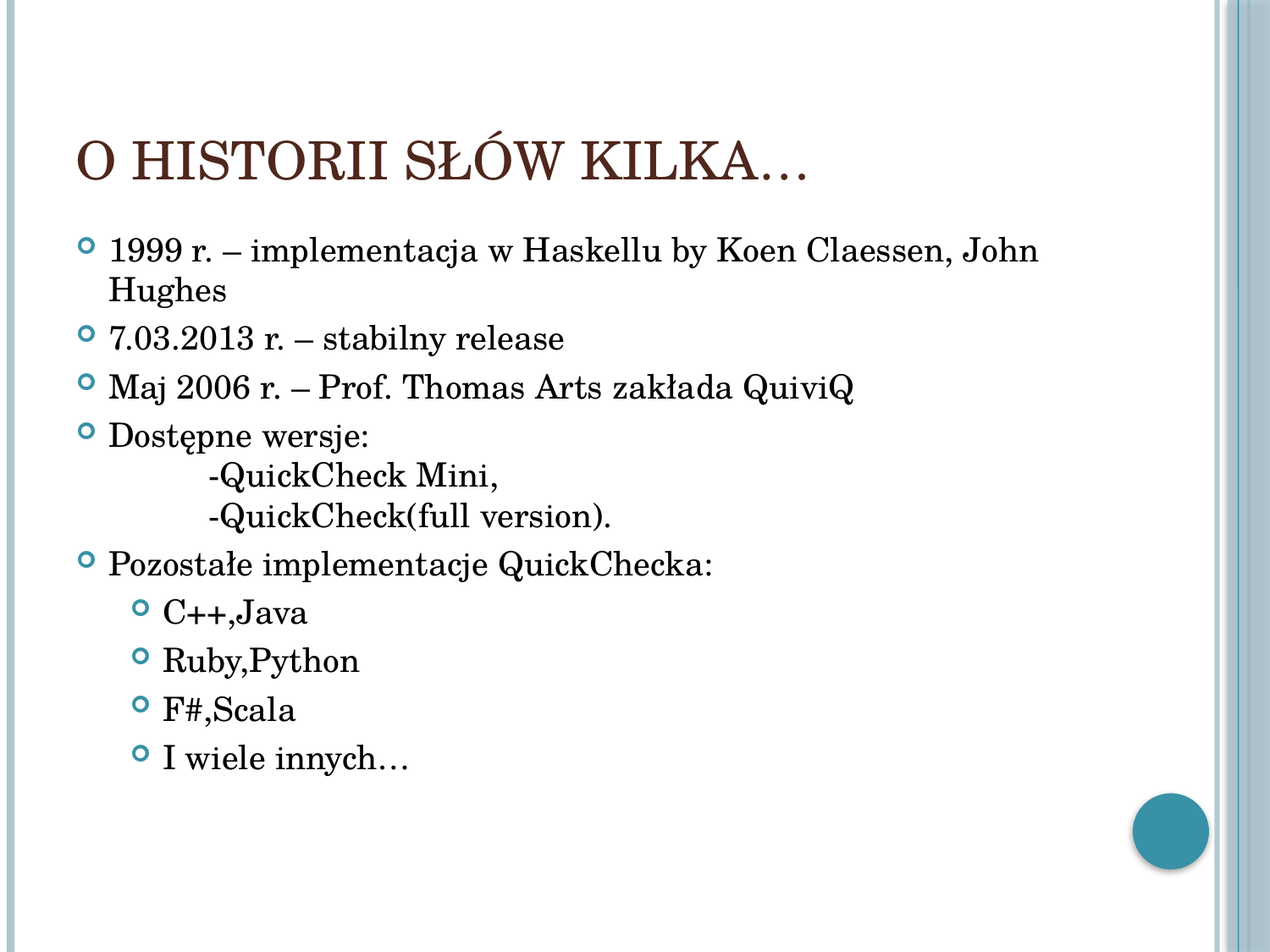

# O historii słów kilka…
1999 r. – implementacja w Haskellu by Koen Claessen, John Hughes
7.03.2013 r. – stabilny release
Maj 2006 r. – Prof. Thomas Arts zakłada QuiviQ
Dostępne wersje:
	-QuickCheck Mini,
	-QuickCheck(full version).
Pozostałe implementacje QuickChecka:
C++,Java
Ruby,Python
F#,Scala
I wiele innych…